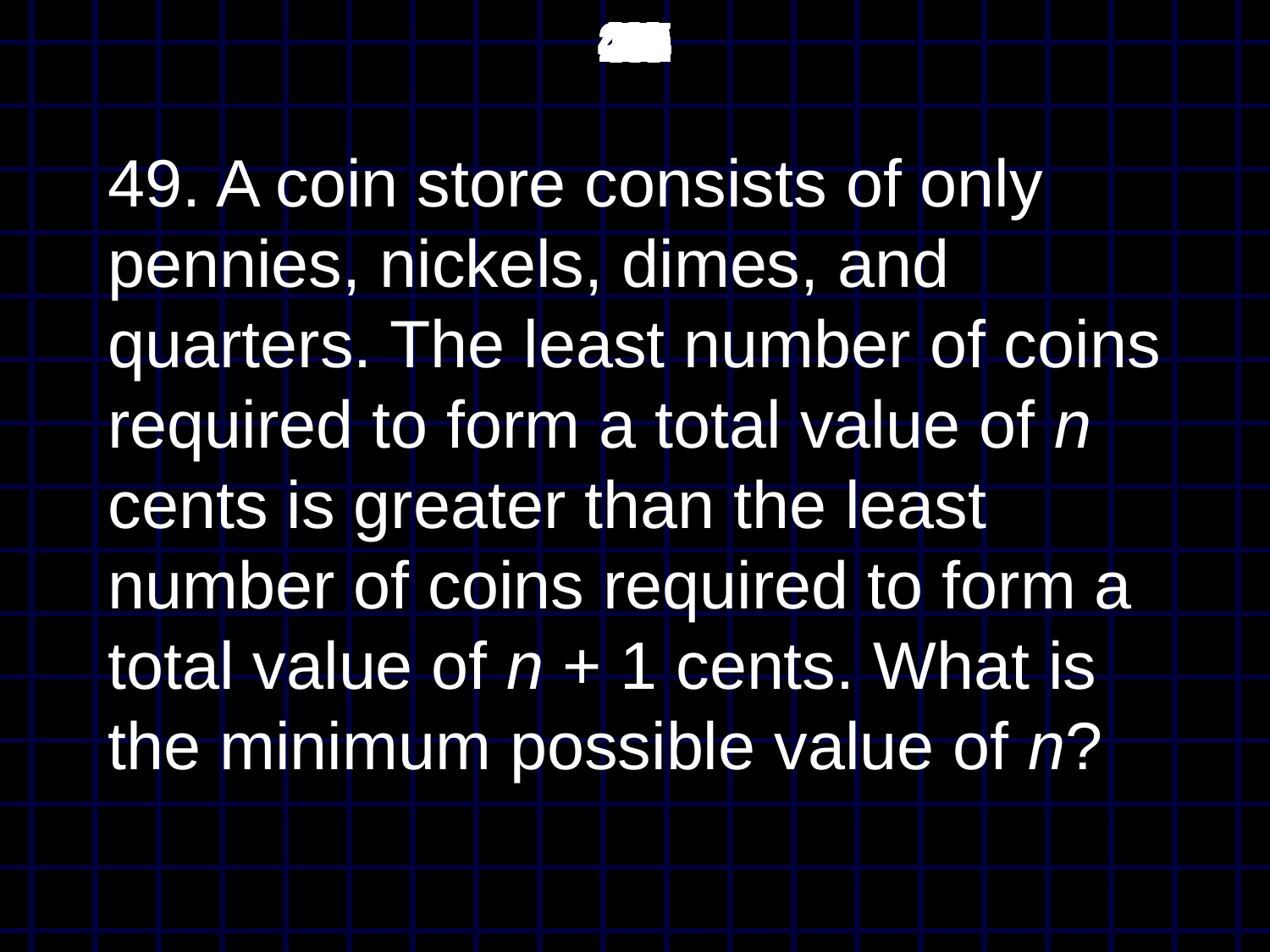

45
44
43
42
41
40
39
38
37
36
35
34
33
32
31
30
29
28
27
26
25
24
23
22
21
20
19
18
17
16
15
14
13
12
11
10
9
8
7
6
5
4
3
2
1
0

# 49. A coin store consists of only pennies, nickels, dimes, and quarters. The least number of coins required to form a total value of n cents is greater than the least number of coins required to form a total value of n + 1 cents. What is the minimum possible value of n?